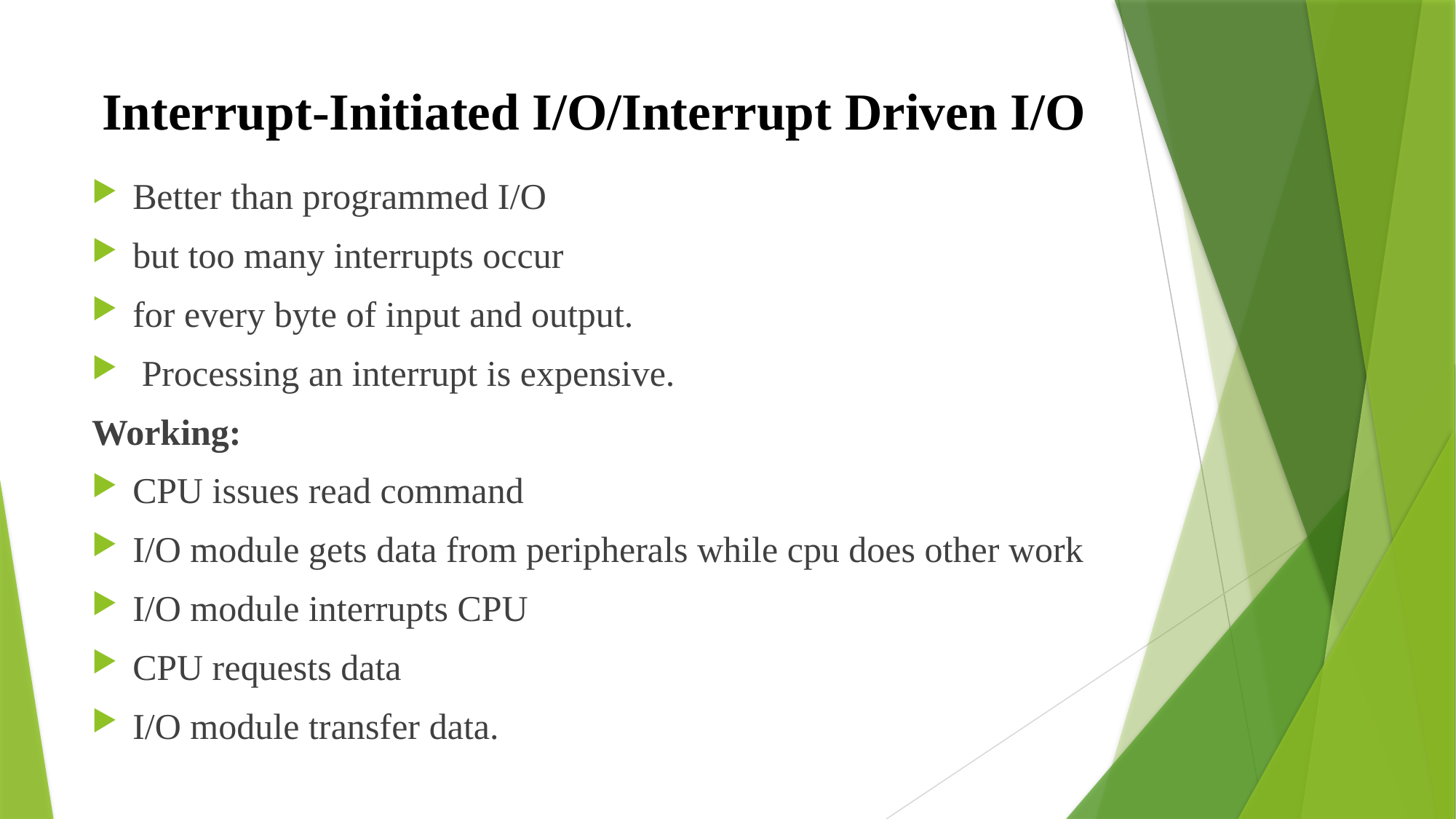

# Interrupt-Initiated I/O/Interrupt Driven I/O
Better than programmed I/O
but too many interrupts occur
for every byte of input and output.
 Processing an interrupt is expensive.
Working:
CPU issues read command
I/O module gets data from peripherals while cpu does other work
I/O module interrupts CPU
CPU requests data
I/O module transfer data.